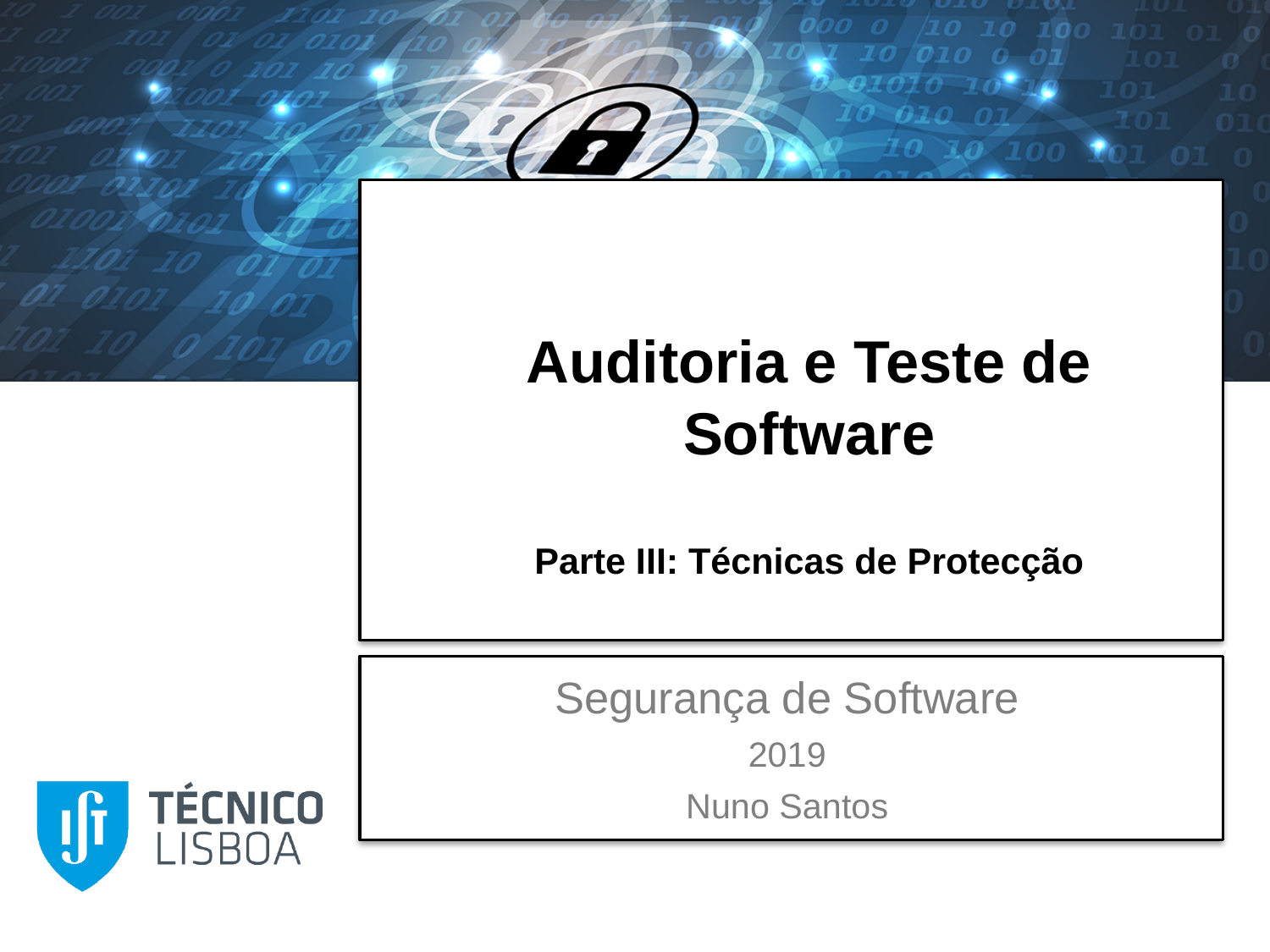

# Auditoria e Teste de Software Parte III: Técnicas de Protecção
Segurança de Software
2019
Nuno Santos